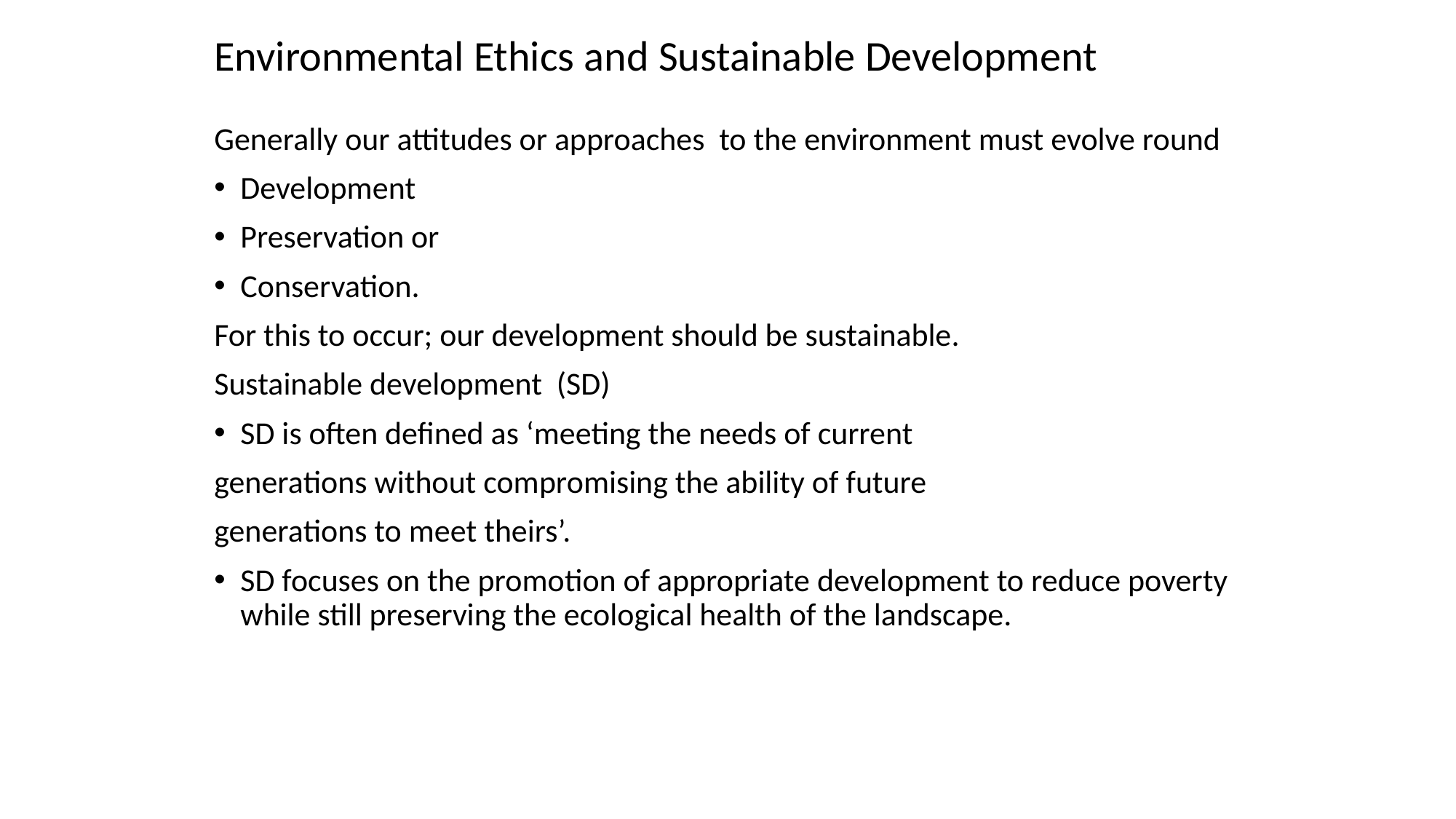

# Environmental Ethics and Sustainable Development
Generally our attitudes or approaches  to the environment must evolve round
Development
Preservation or
Conservation.
For this to occur; our development should be sustainable.
Sustainable development  (SD)
SD is often defined as ‘meeting the needs of current
generations without compromising the ability of future
generations to meet theirs’.
SD focuses on the promotion of appropriate development to reduce poverty while still preserving the ecological health of the landscape.